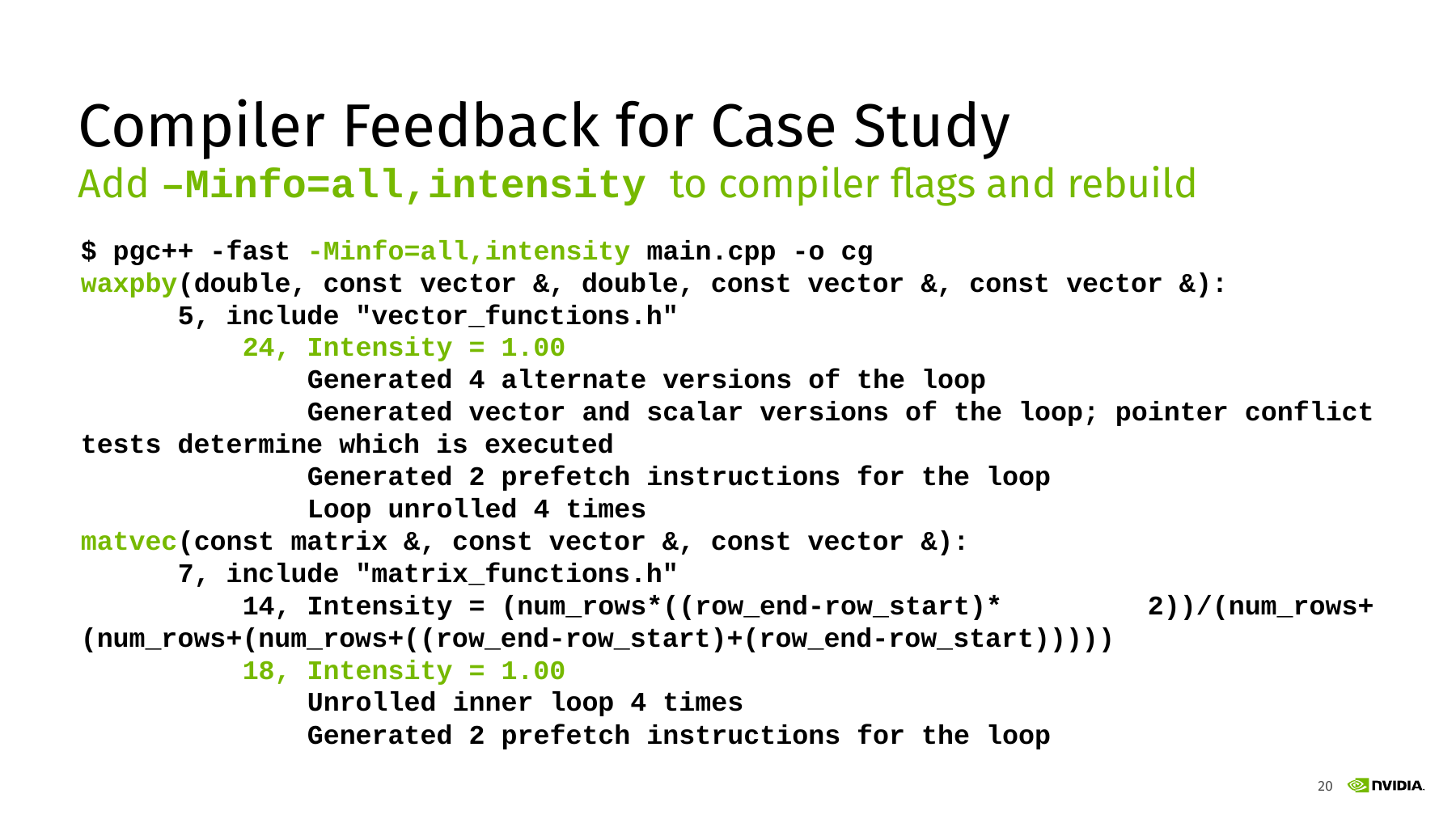

# Compiler Feedback for Case Study
Add –Minfo=all,intensity to compiler flags and rebuild
$ pgc++ -fast -Minfo=all,intensity main.cpp -o cg
waxpby(double, const vector &, double, const vector &, const vector &):
      5, include "vector_functions.h"
          24, Intensity = 1.00
              Generated 4 alternate versions of the loop
              Generated vector and scalar versions of the loop; pointer conflict tests determine which is executed
              Generated 2 prefetch instructions for the loop
              Loop unrolled 4 times
matvec(const matrix &, const vector &, const vector &):
      7, include "matrix_functions.h"
          14, Intensity = (num_rows*((row_end-row_start)*         2))/(num_rows+(num_rows+(num_rows+((row_end-row_start)+(row_end-row_start)))))
          18, Intensity = 1.00
              Unrolled inner loop 4 times
              Generated 2 prefetch instructions for the loop